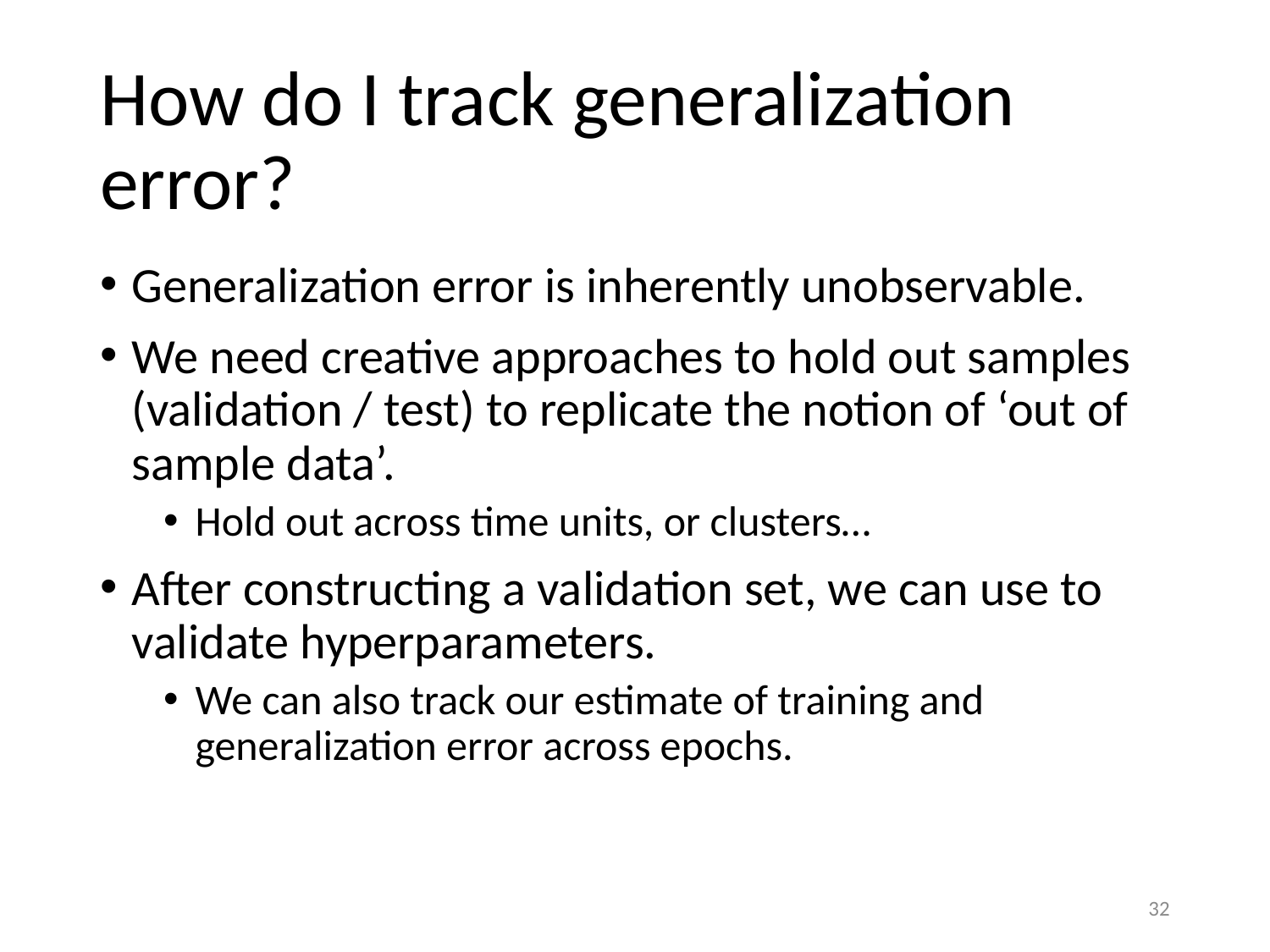

# How do I track generalization error?
Generalization error is inherently unobservable.
We need creative approaches to hold out samples (validation / test) to replicate the notion of ‘out of sample data’.
Hold out across time units, or clusters…
After constructing a validation set, we can use to validate hyperparameters.
We can also track our estimate of training and generalization error across epochs.
32